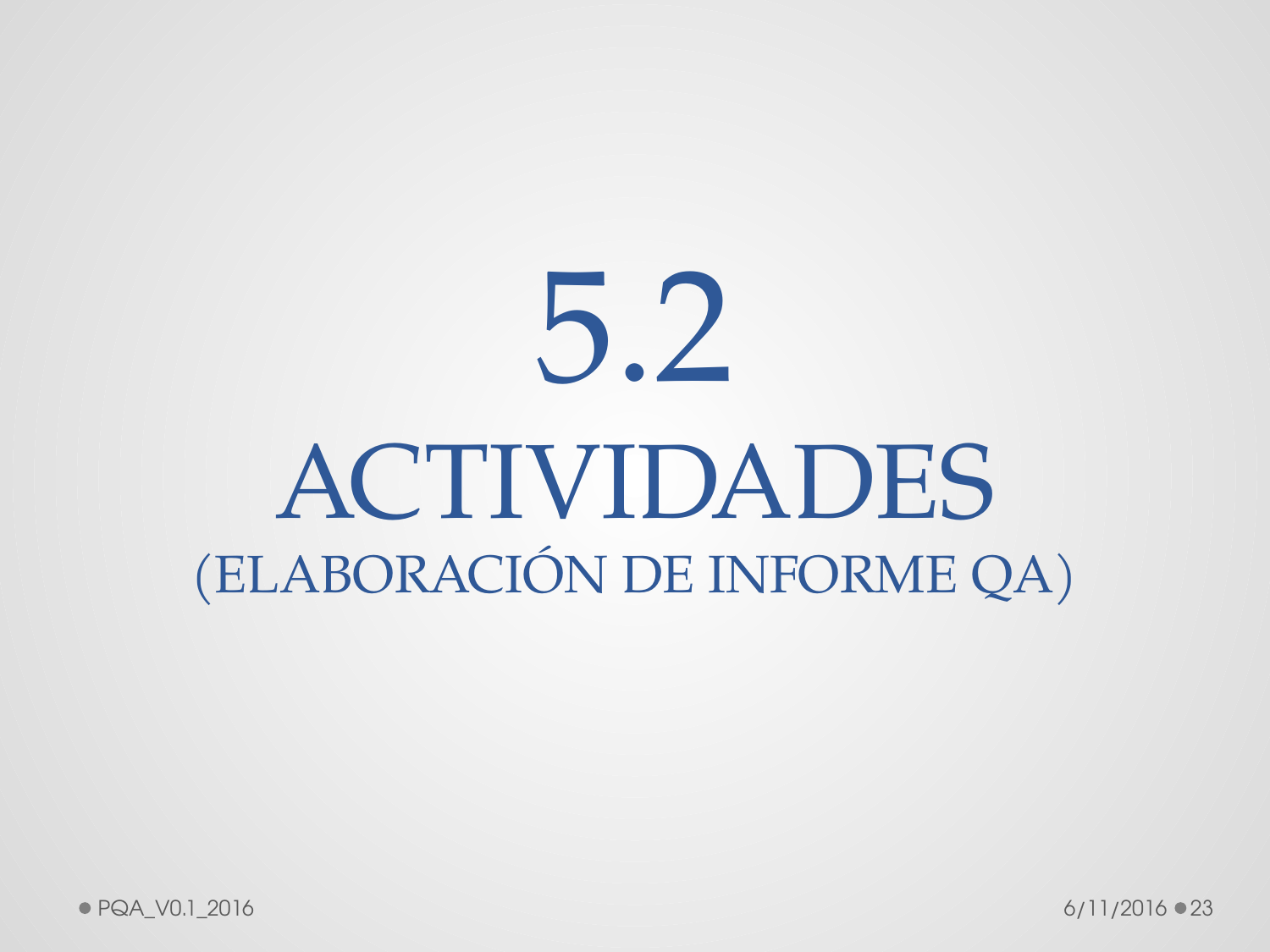

5.2
ACTIVIDADES
(ELABORACIÓN DE INFORME QA)
PQA_V0.1_2016
6/11/2016
23